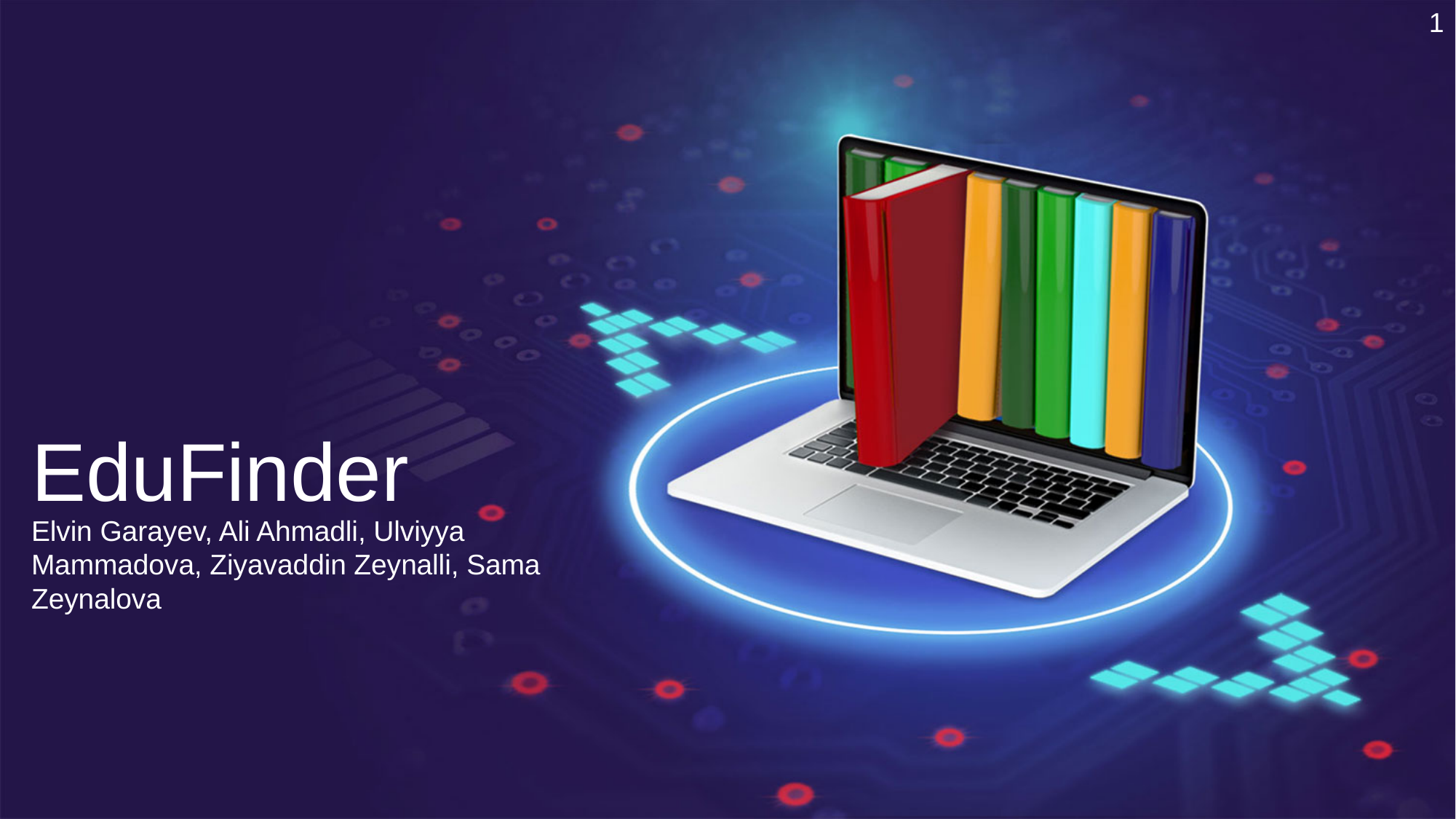

1
EduFinder
Elvin Garayev, Ali Ahmadli, Ulviyya Mammadova, Ziyavaddin Zeynalli, Sama Zeynalova